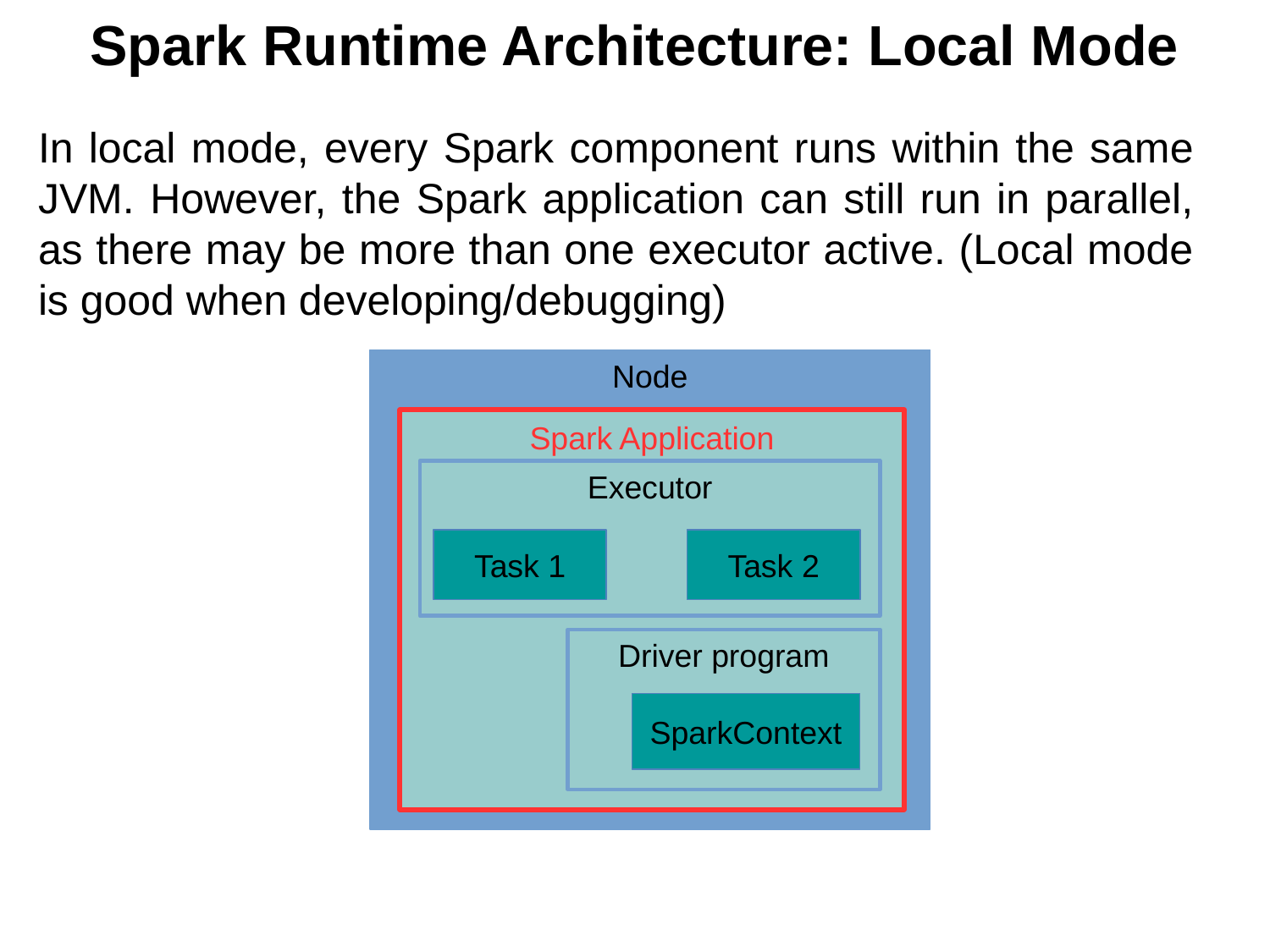

Spark Runtime Architecture: Local Mode

In local mode, every Spark component runs within the same JVM. However, the Spark application can still run in parallel, as there may be more than one executor active. (Local mode is good when developing/debugging)

Node
Spark Application
Executor
Task 2
Task 1
Driver program
SparkContext